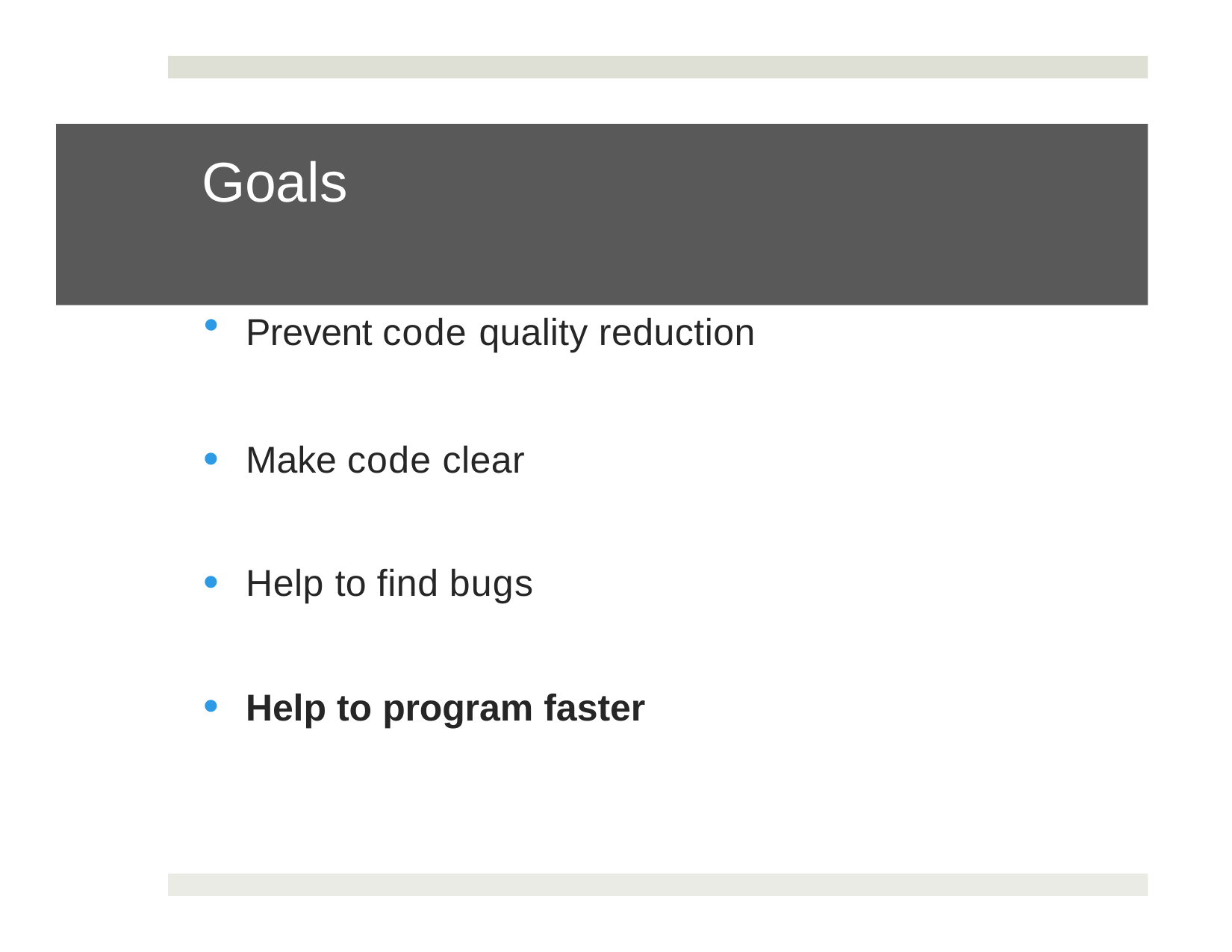

# Goals
Prevent code quality reduction

Make code clear

Help to find bugs

Help to program faster